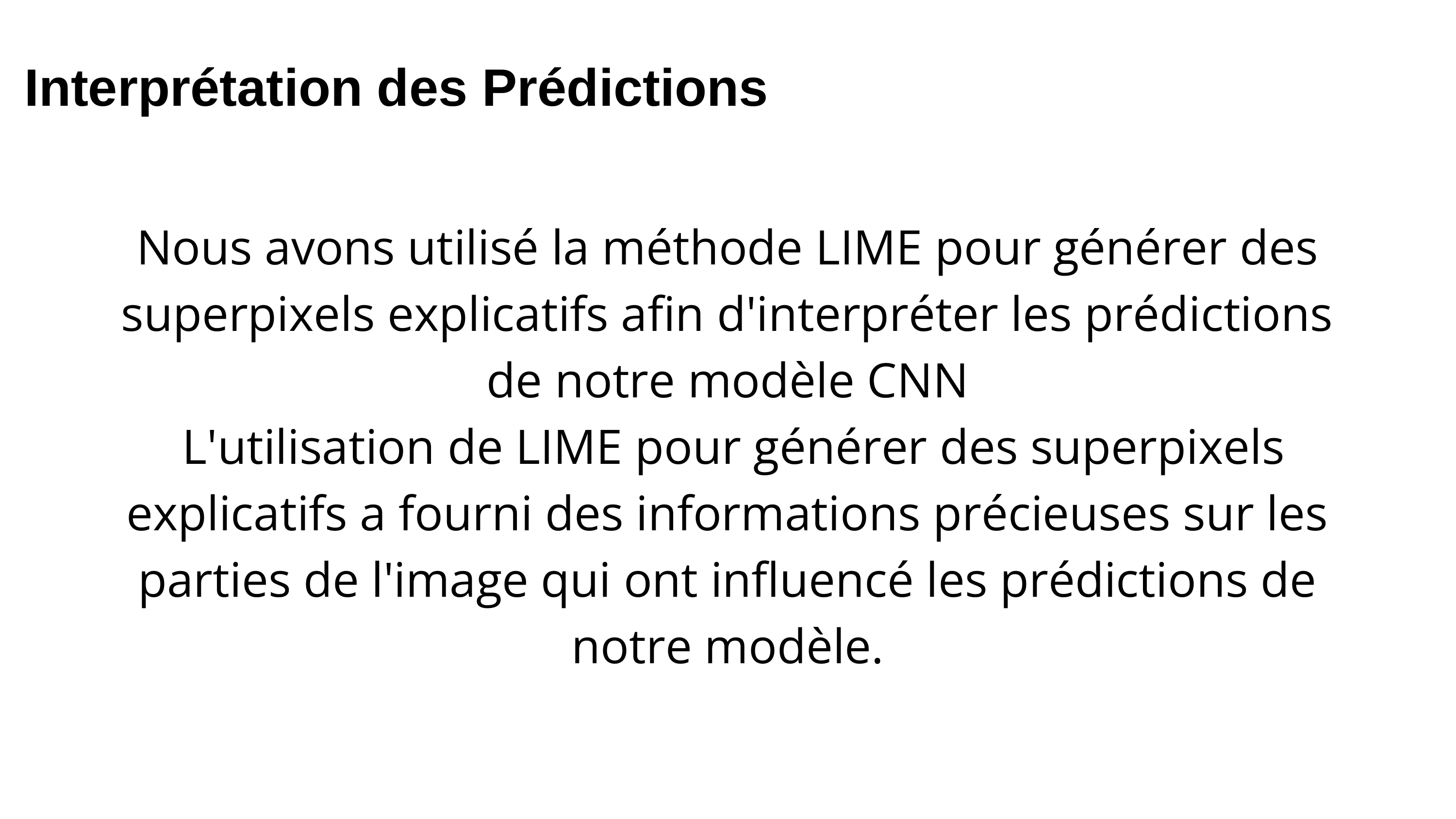

Interprétation des Prédictions
Nous avons utilisé la méthode LIME pour générer des superpixels explicatifs afin d'interpréter les prédictions de notre modèle CNN
 L'utilisation de LIME pour générer des superpixels explicatifs a fourni des informations précieuses sur les parties de l'image qui ont influencé les prédictions de notre modèle.